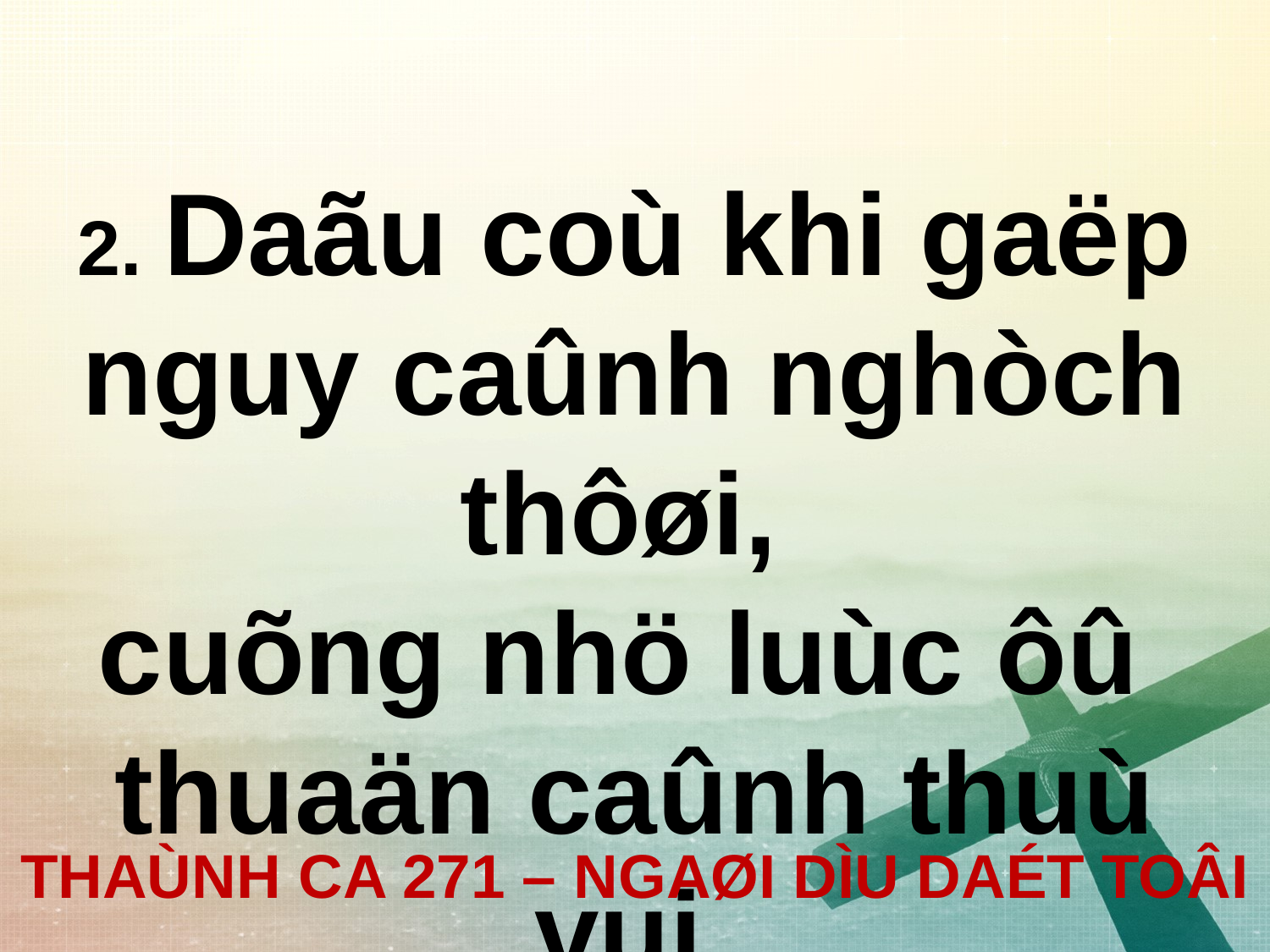

2. Daãu coù khi gaëp nguy caûnh nghòch thôøi,
cuõng nhö luùc ôû
thuaän caûnh thuù vui.
THAÙNH CA 271 – NGAØI DÌU DAÉT TOÂI